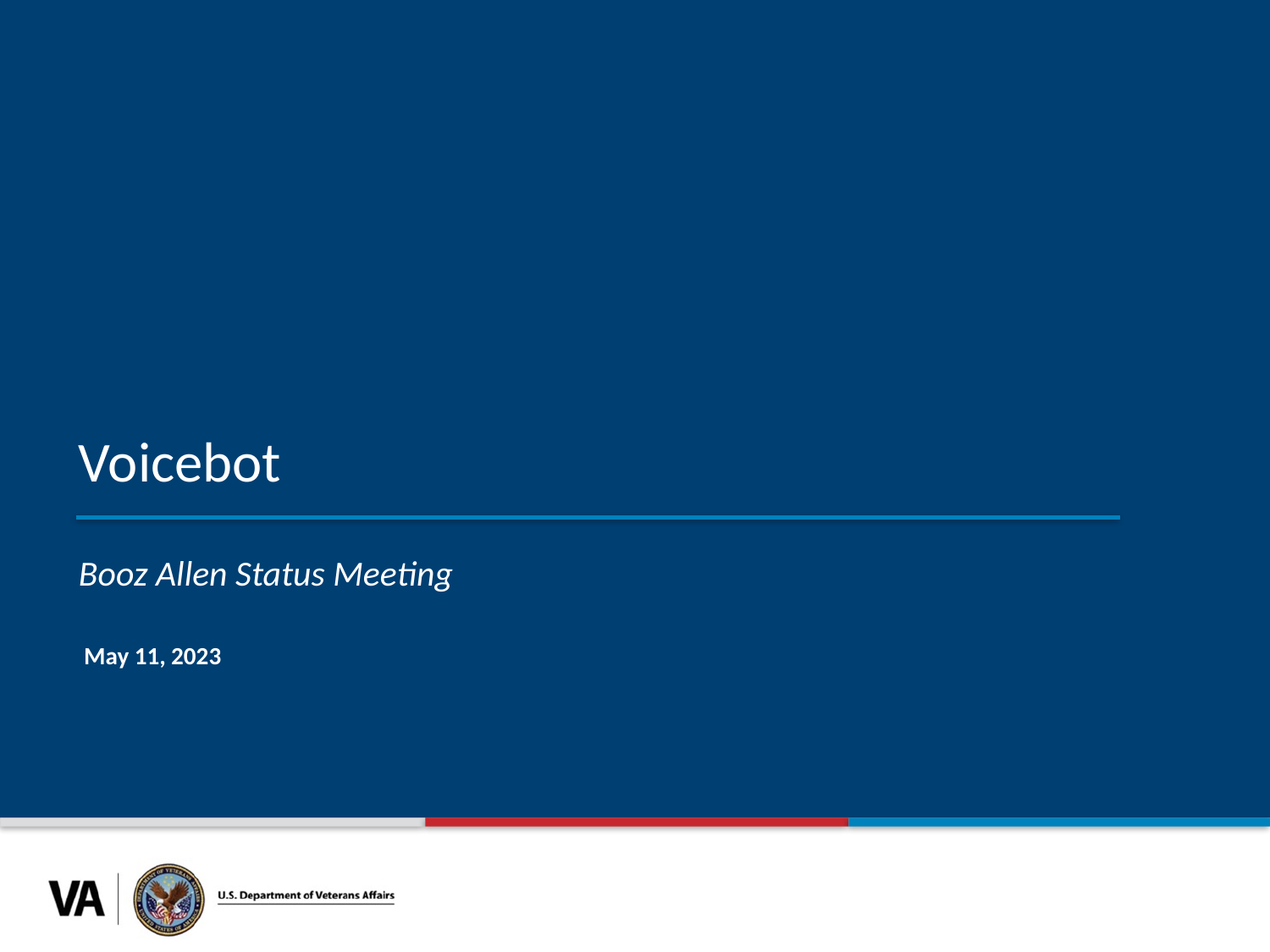

Voicebot
Booz Allen Status Meeting
May 11, 2023